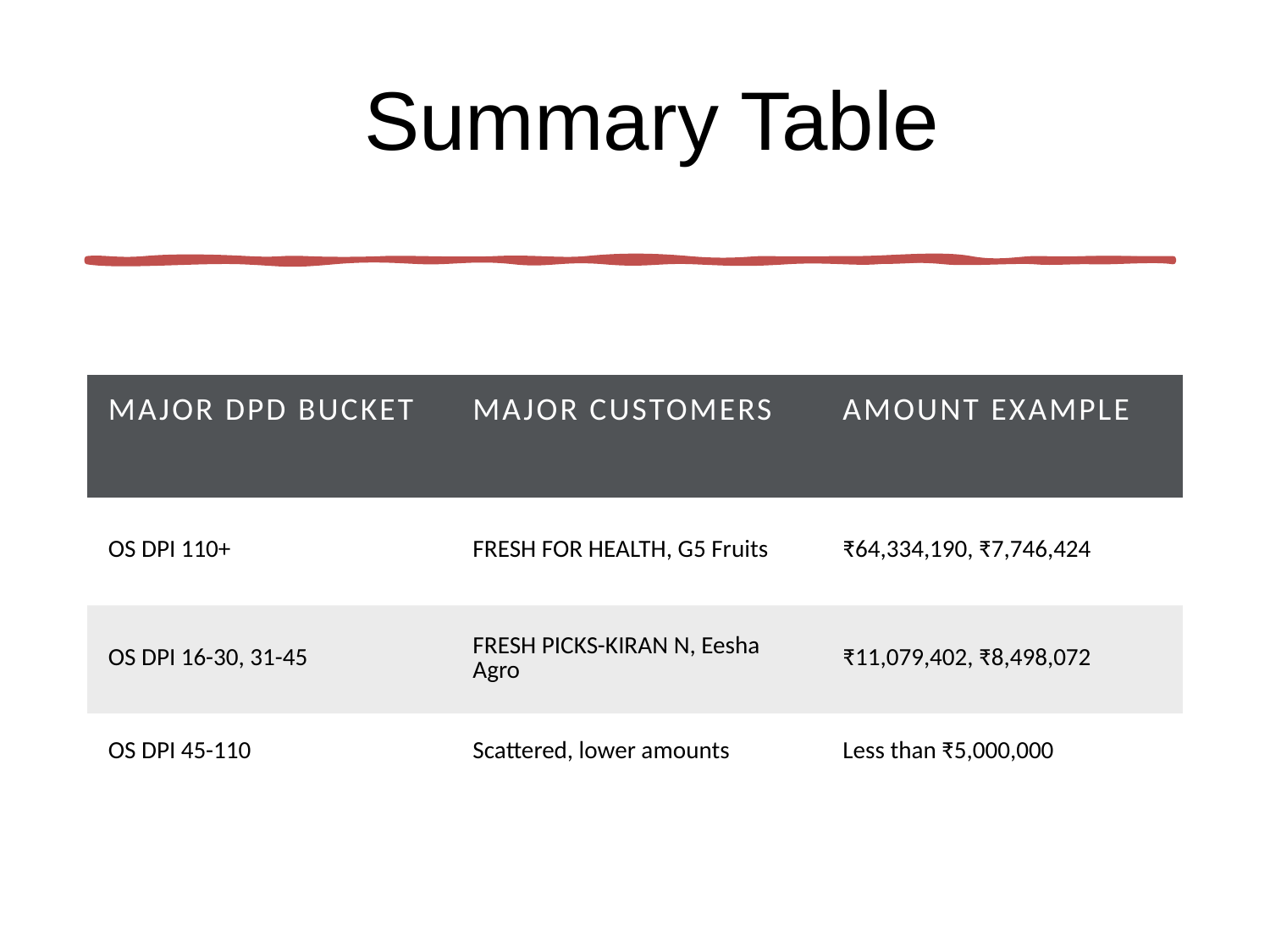

# Summary Table

| Major DPD Bucket | Major Customers | Amount Example |
| --- | --- | --- |
| OS DPI 110+ | FRESH FOR HEALTH, G5 Fruits | ₹64,334,190, ₹7,746,424 |
| OS DPI 16-30, 31-45 | FRESH PICKS-KIRAN N, Eesha Agro | ₹11,079,402, ₹8,498,072 |
| OS DPI 45-110 | Scattered, lower amounts | Less than ₹5,000,000 |